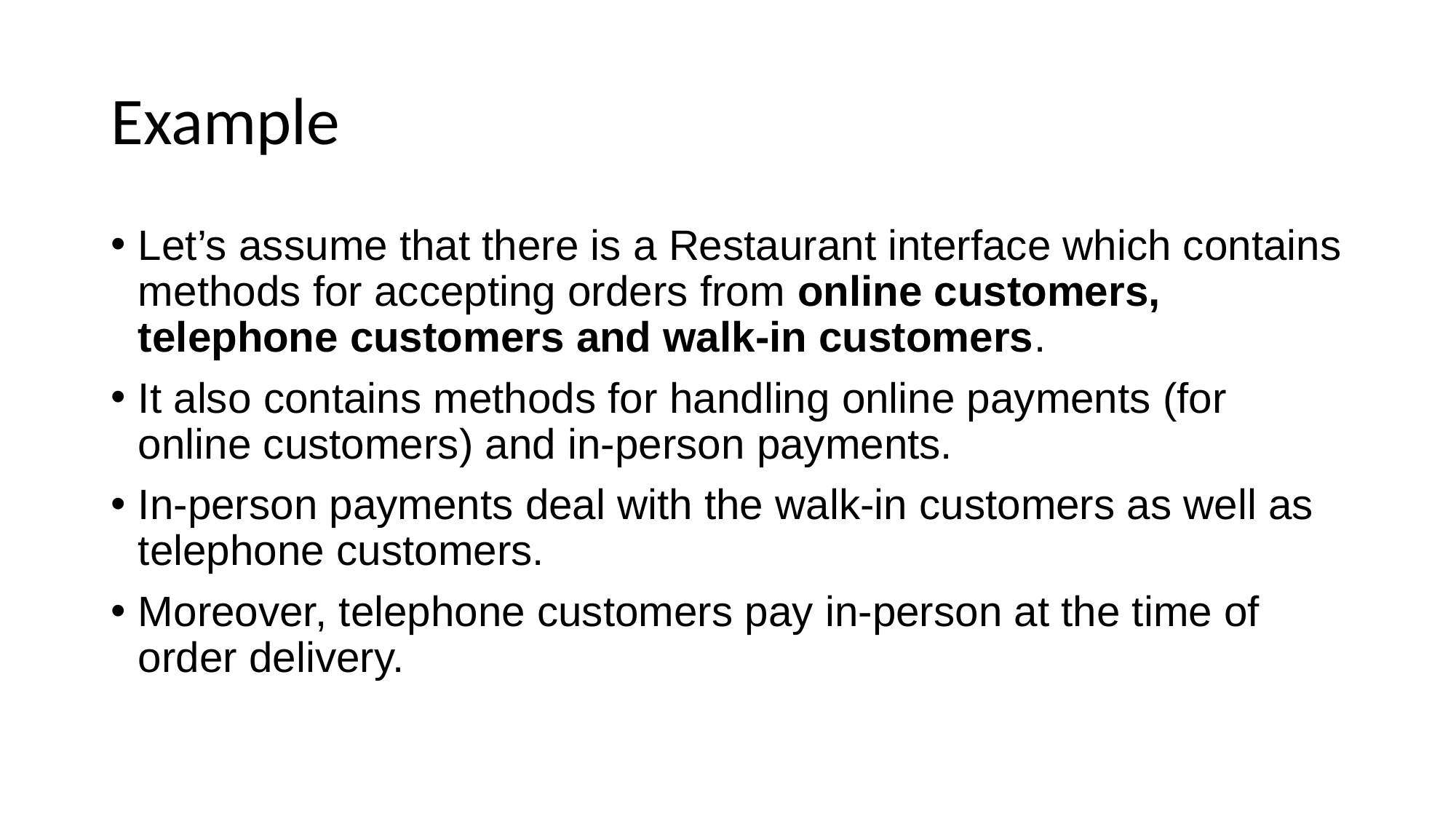

# Example
Let’s assume that there is a Restaurant interface which contains methods for accepting orders from online customers, telephone customers and walk-in customers.
It also contains methods for handling online payments (for online customers) and in-person payments.
In-person payments deal with the walk-in customers as well as telephone customers.
Moreover, telephone customers pay in-person at the time of order delivery.